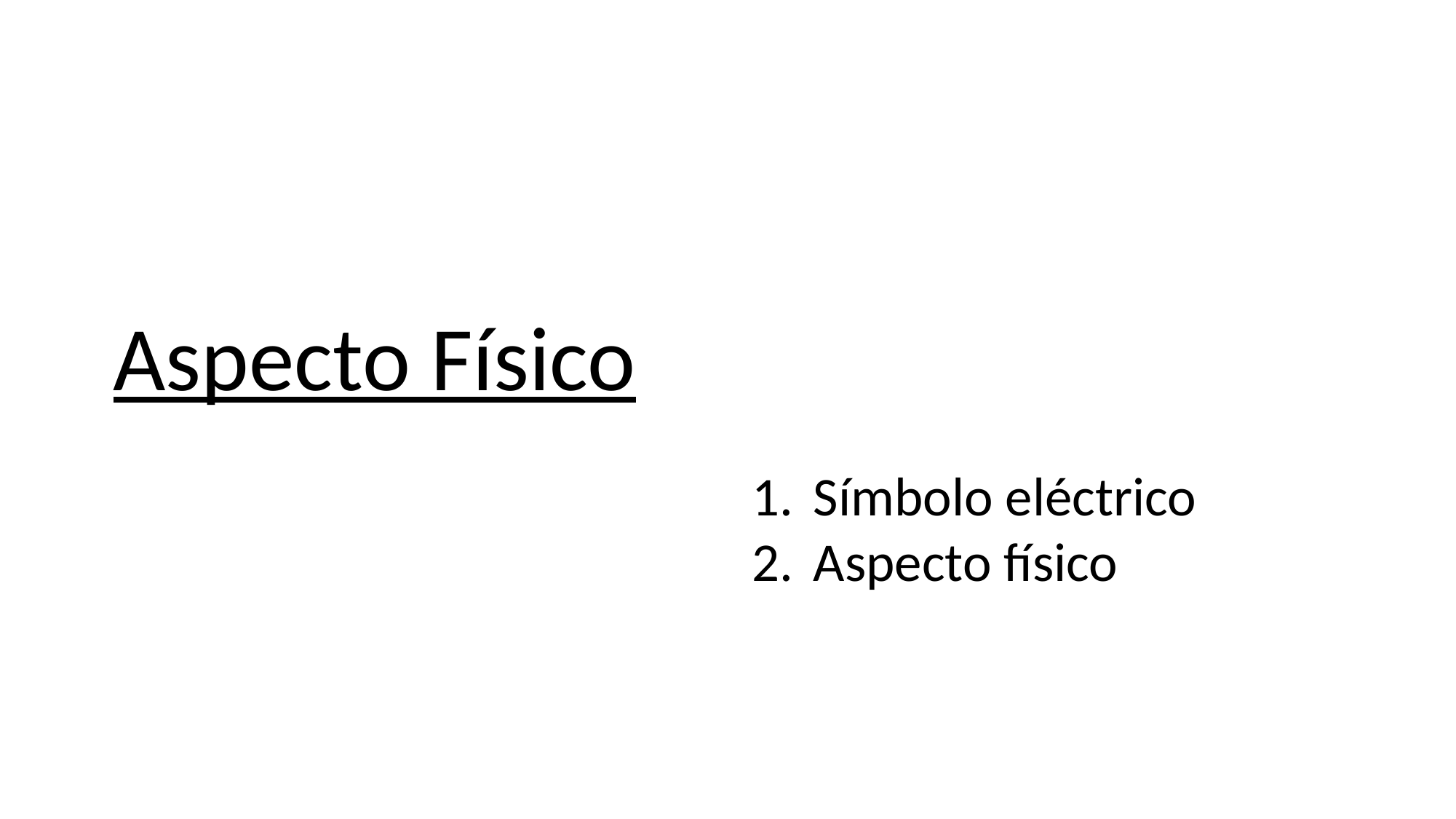

# Aspecto Físico
Símbolo eléctrico
Aspecto físico